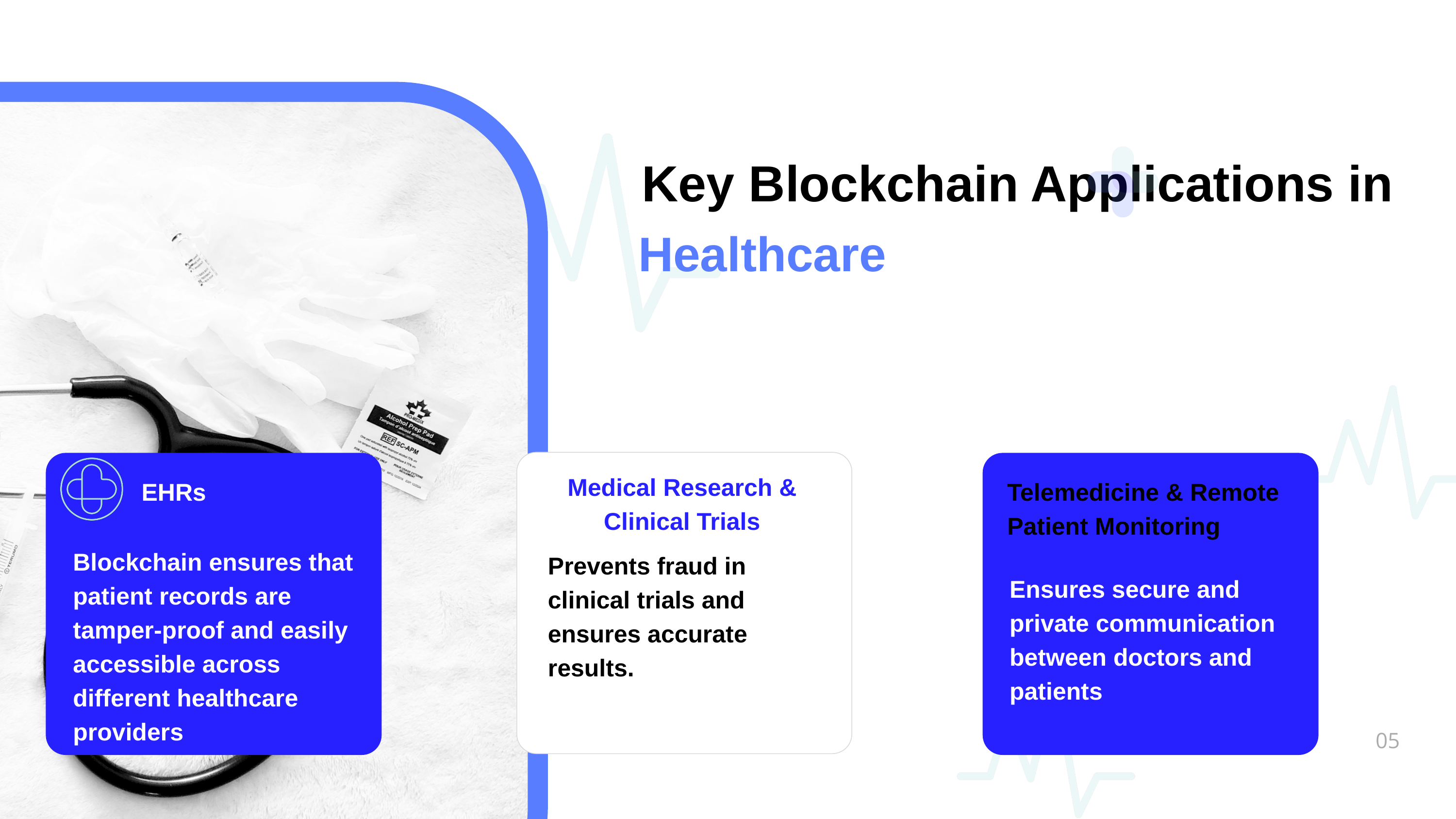

Key Blockchain Applications in

Healthcare

Medical Research & Clinical Trials
EHRs
Telemedicine & Remote Patient Monitoring
Blockchain ensures that patient records are tamper-proof and easily accessible across different healthcare providers
Prevents fraud in clinical trials and ensures accurate results.
Ensures secure and private communication between doctors and patients

05